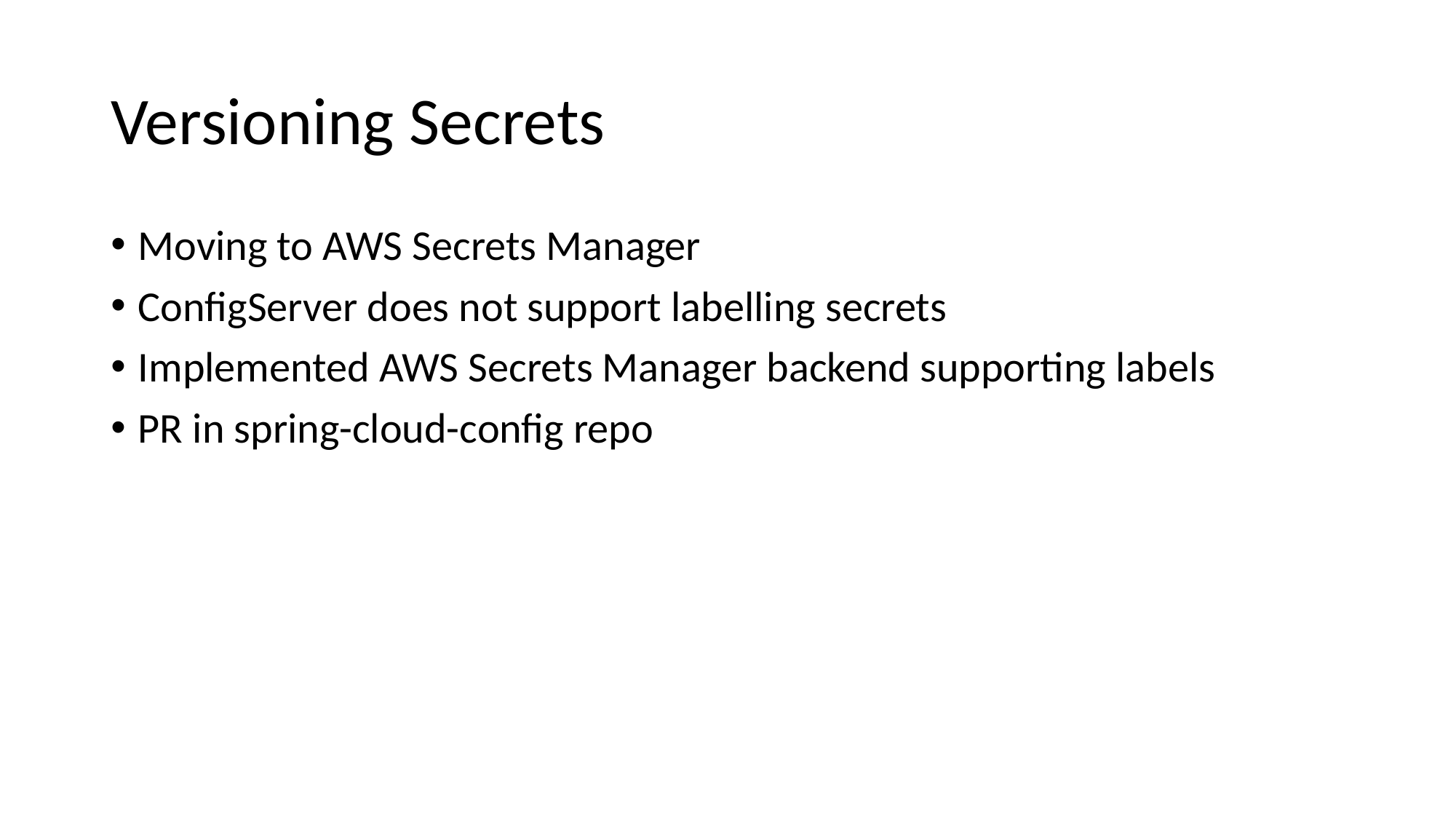

# Versioning Secrets
Moving to AWS Secrets Manager
ConfigServer does not support labelling secrets
Implemented AWS Secrets Manager backend supporting labels
PR in spring-cloud-config repo